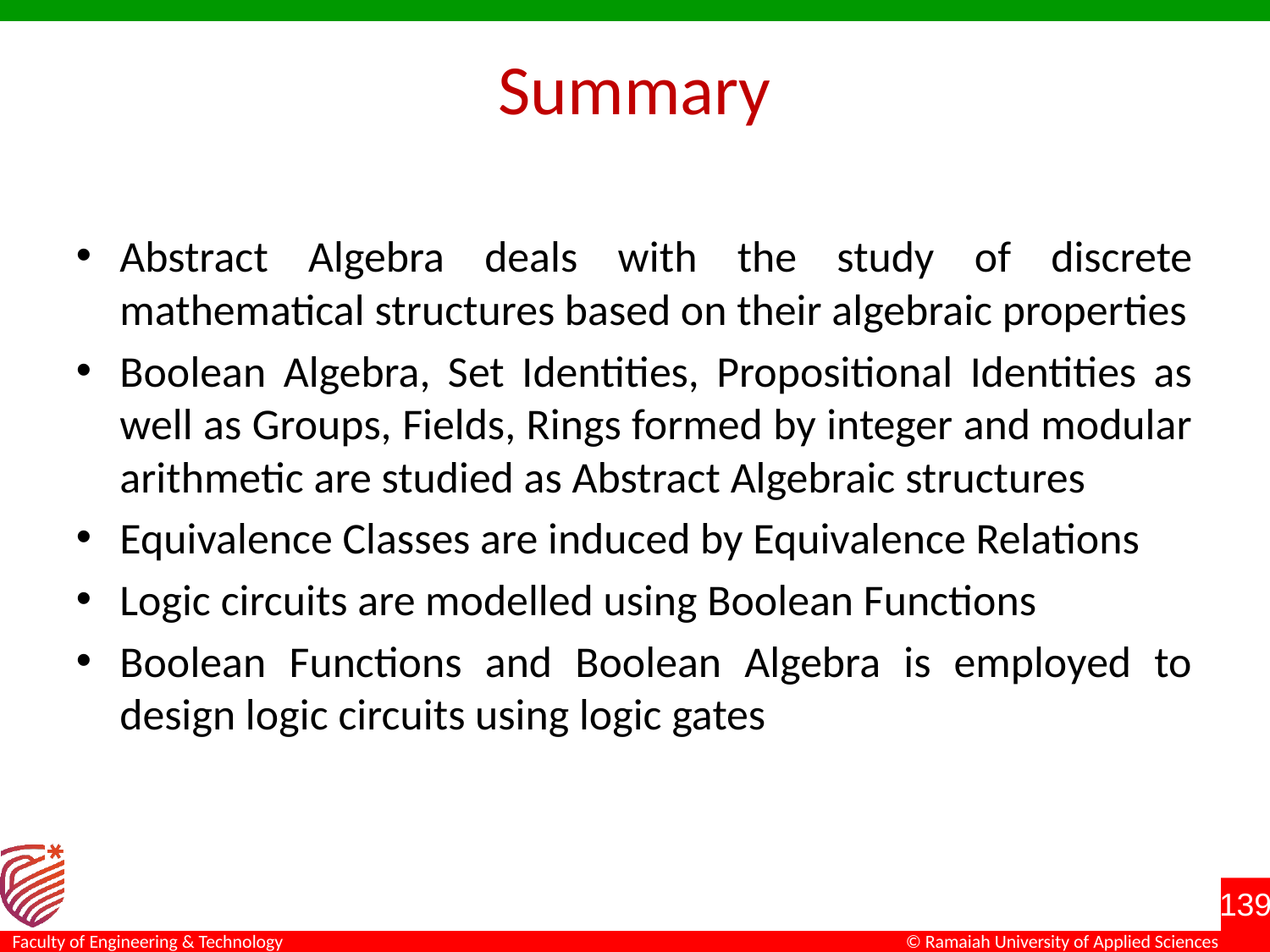

# Summary
Abstract Algebra deals with the study of discrete mathematical structures based on their algebraic properties
Boolean Algebra, Set Identities, Propositional Identities as well as Groups, Fields, Rings formed by integer and modular arithmetic are studied as Abstract Algebraic structures
Equivalence Classes are induced by Equivalence Relations
Logic circuits are modelled using Boolean Functions
Boolean Functions and Boolean Algebra is employed to design logic circuits using logic gates